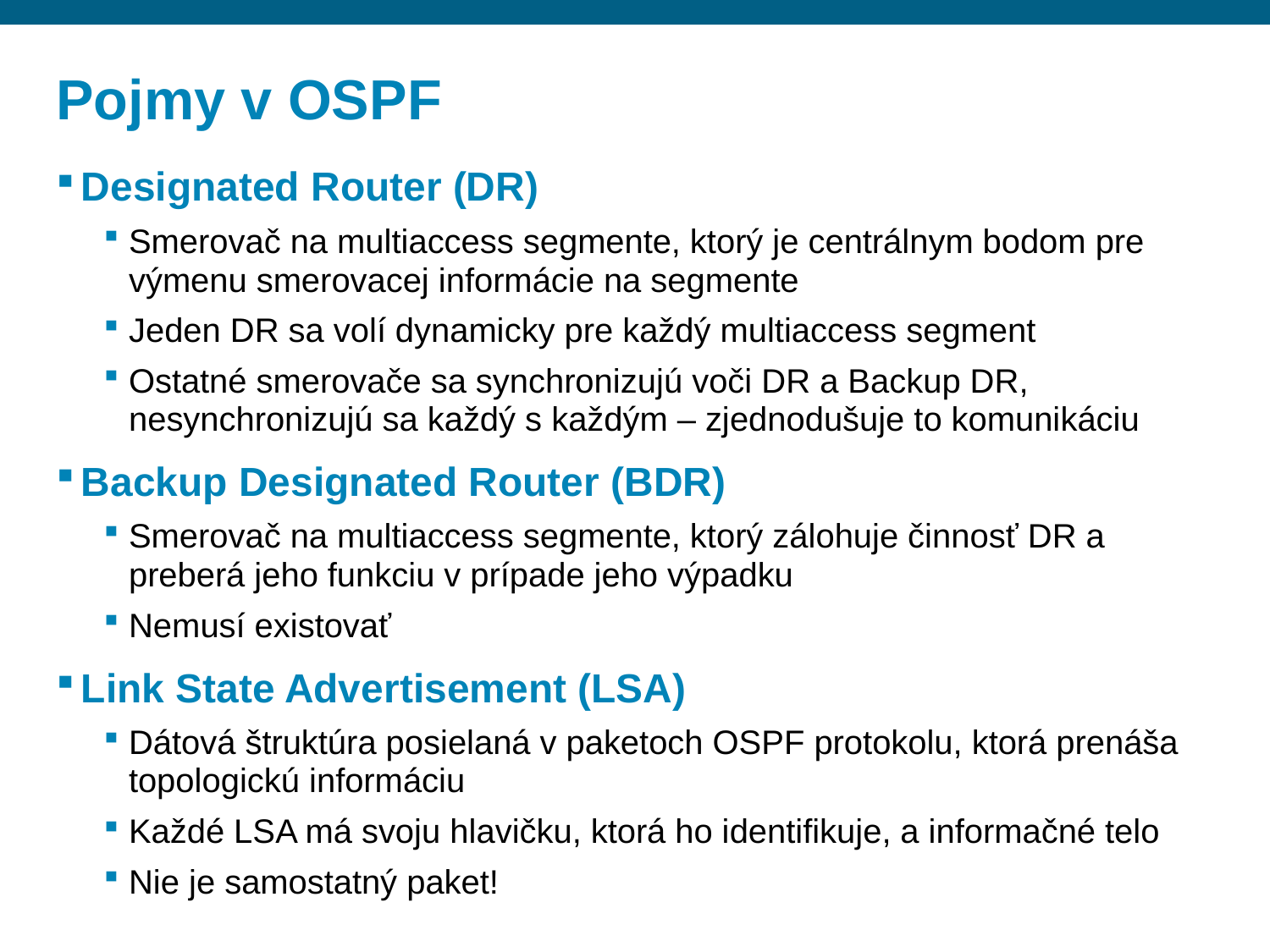

# Pojmy v OSPF
Designated Router (DR)
Smerovač na multiaccess segmente, ktorý je centrálnym bodom pre výmenu smerovacej informácie na segmente
Jeden DR sa volí dynamicky pre každý multiaccess segment
Ostatné smerovače sa synchronizujú voči DR a Backup DR, nesynchronizujú sa každý s každým – zjednodušuje to komunikáciu
Backup Designated Router (BDR)
Smerovač na multiaccess segmente, ktorý zálohuje činnosť DR a preberá jeho funkciu v prípade jeho výpadku
Nemusí existovať
Link State Advertisement (LSA)
Dátová štruktúra posielaná v paketoch OSPF protokolu, ktorá prenáša topologickú informáciu
Každé LSA má svoju hlavičku, ktorá ho identifikuje, a informačné telo
Nie je samostatný paket!